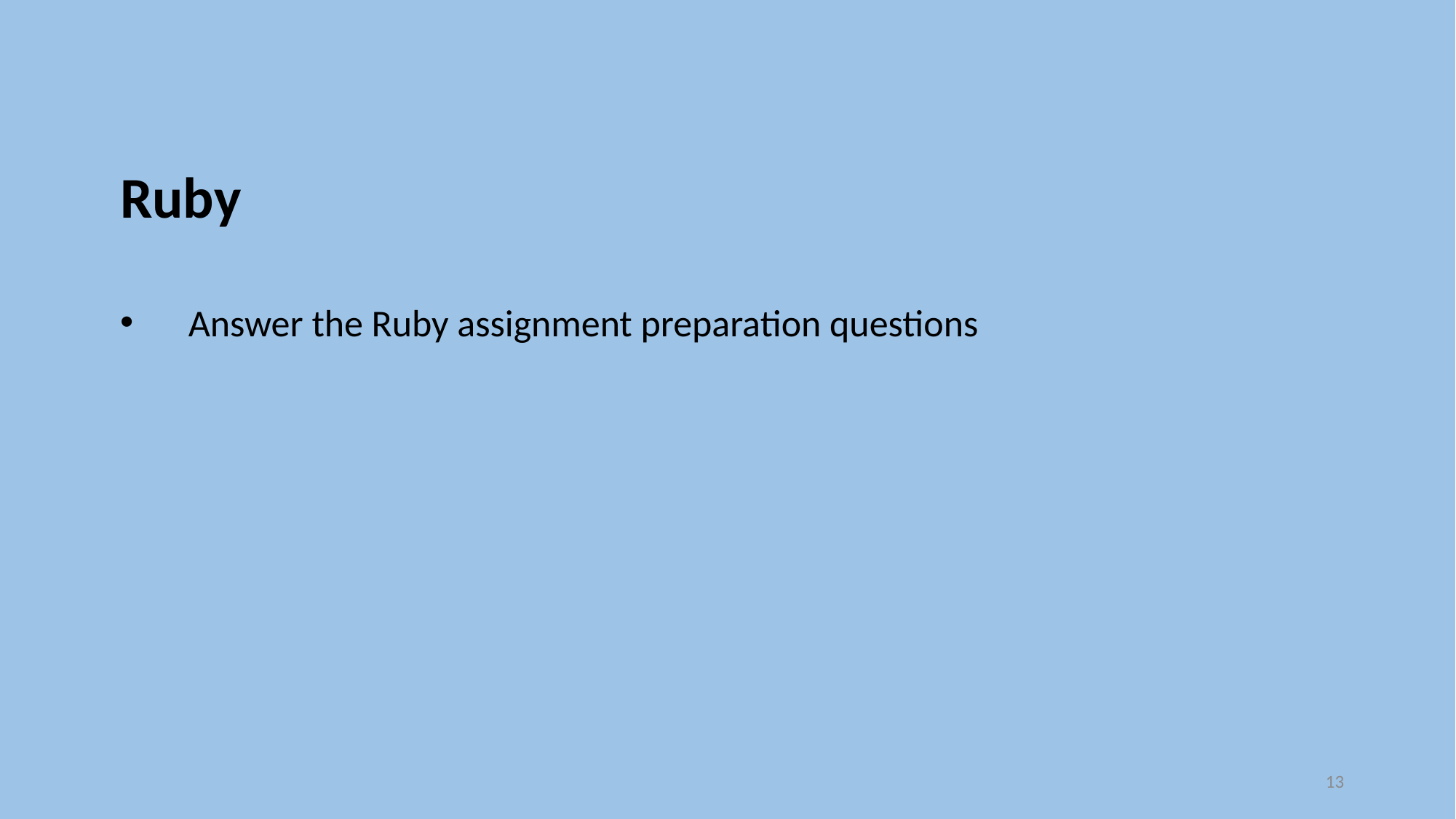

Ruby

Answer the Ruby assignment preparation questions
13